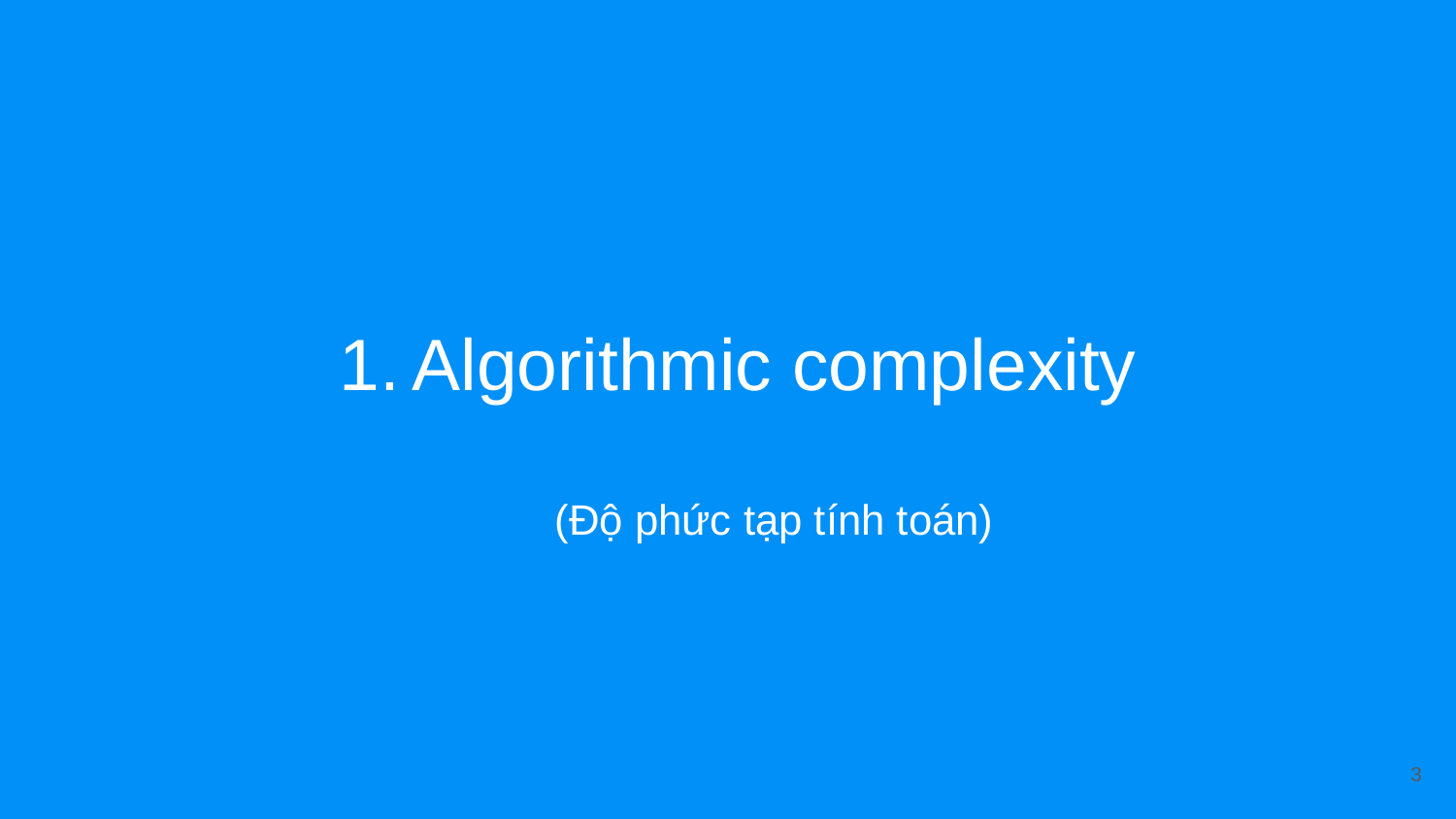

Algorithmic complexity

(Độ phức tạp tính toán)
3